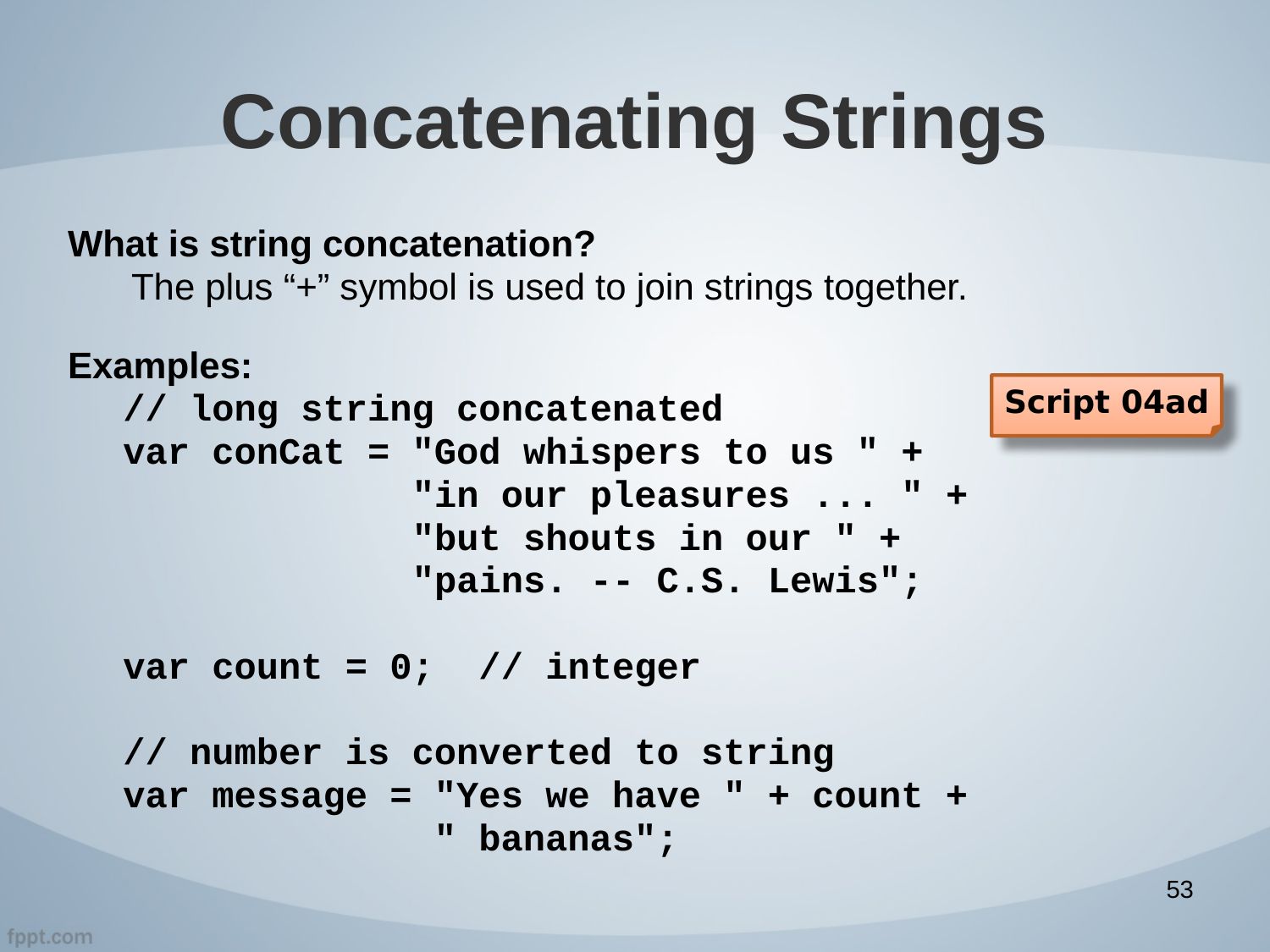

# Concatenating Strings
What is string concatenation?
The plus “+” symbol is used to join strings together.
Examples:
// long string concatenated
var conCat = "God whispers to us " +
             "in our pleasures ... " +
             "but shouts in our " +
             "pains. -- C.S. Lewis";

var count = 0;  // integer

// number is converted to string
var message = "Yes we have " + count +
              " bananas";
Script 04ad
53